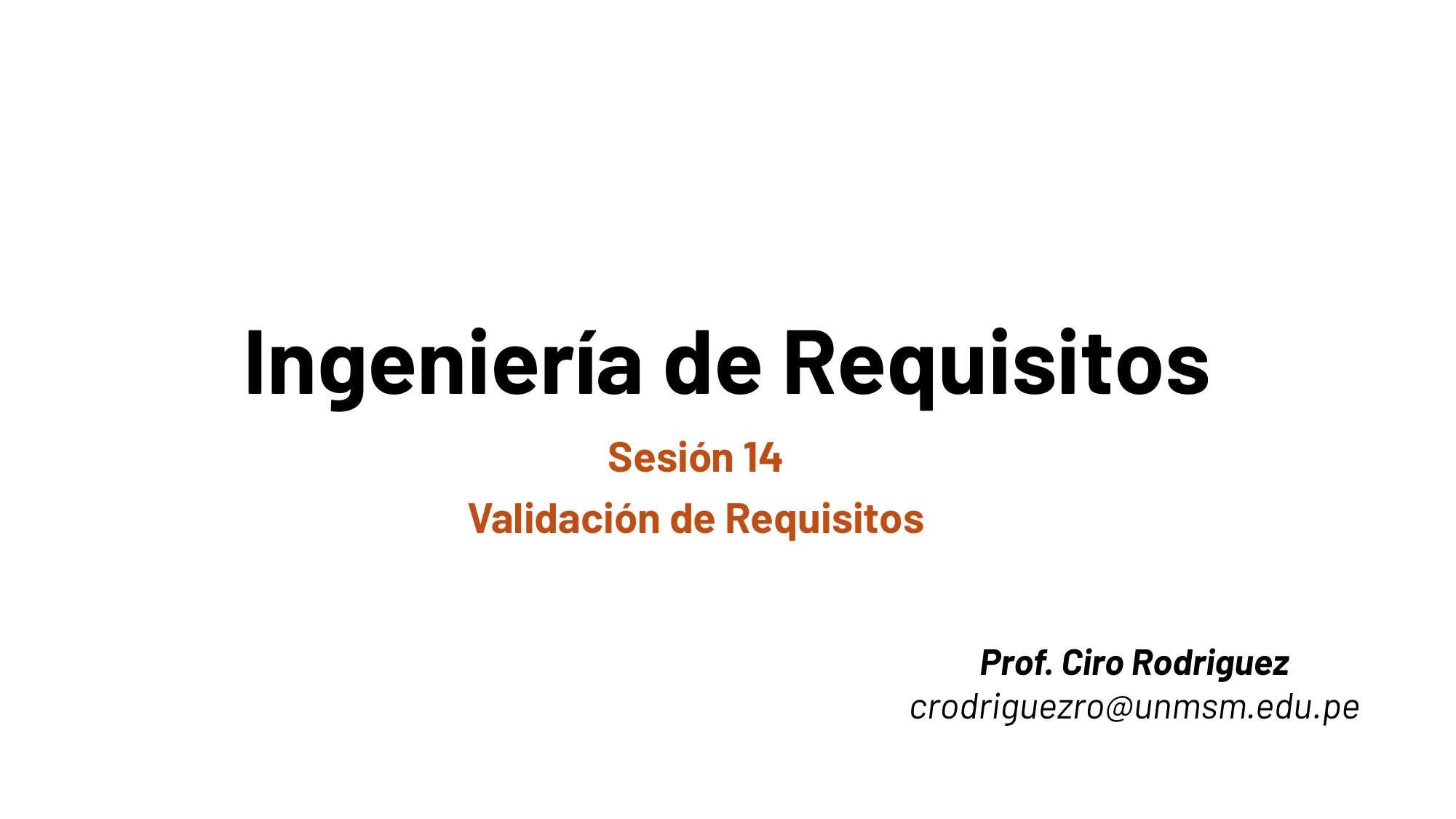

# Ingeniería de Requisitos
Sesión 14
Validación de Requisitos
Prof. Ciro Rodriguez
crodriguezro@unmsm.edu.pe